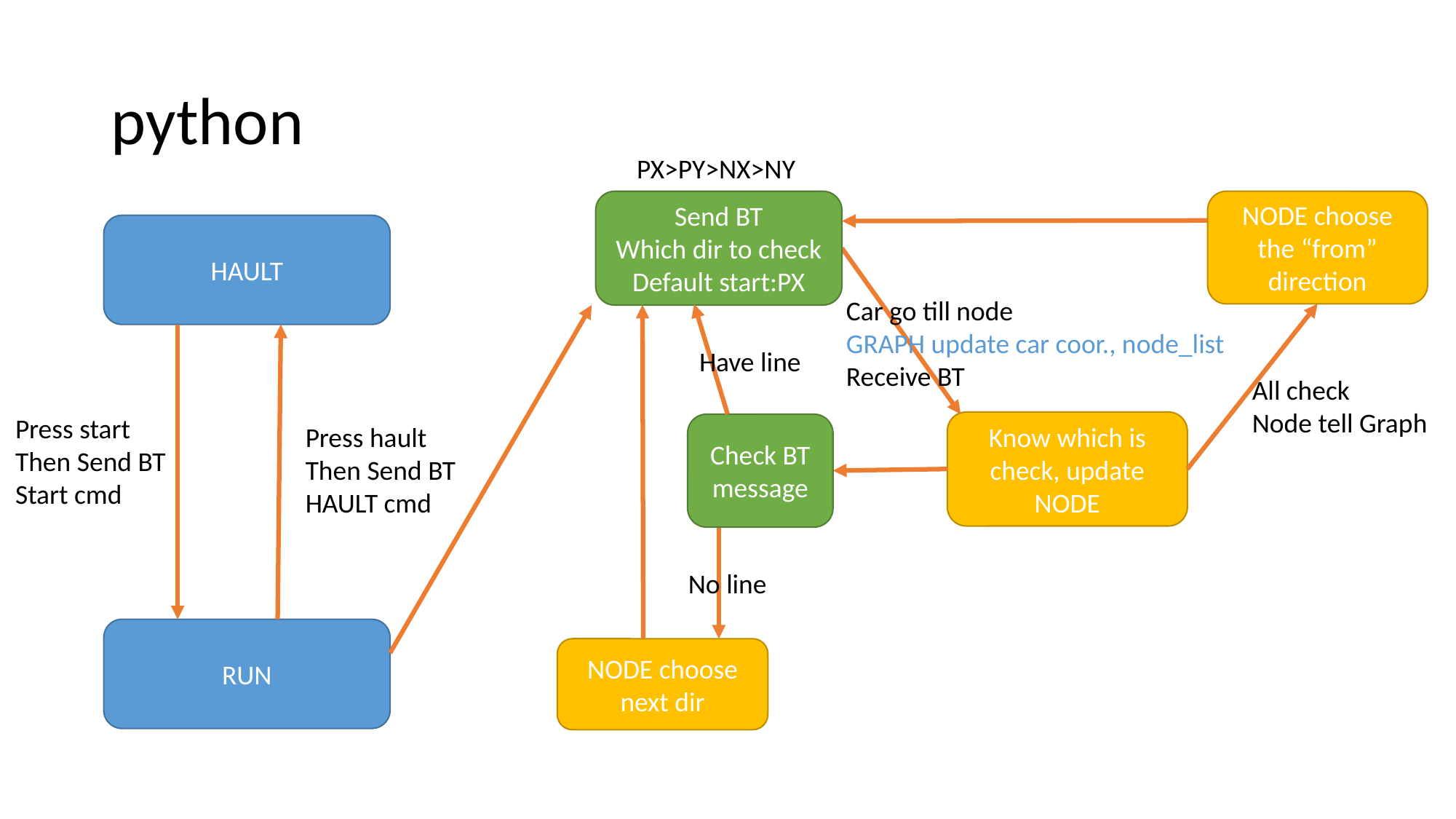

# python
PX>PY>NX>NY
Send BT
Which dir to check
Default start:PX
NODE choose the “from” direction
HAULT
Car go till node
GRAPH update car coor., node_list
Receive BT
Have line
All check
Node tell Graph
Press start
Then Send BT
Start cmd
Know which is check, update NODE
Check BT message
Press hault
Then Send BT
HAULT cmd
No line
RUN
NODE choose next dir